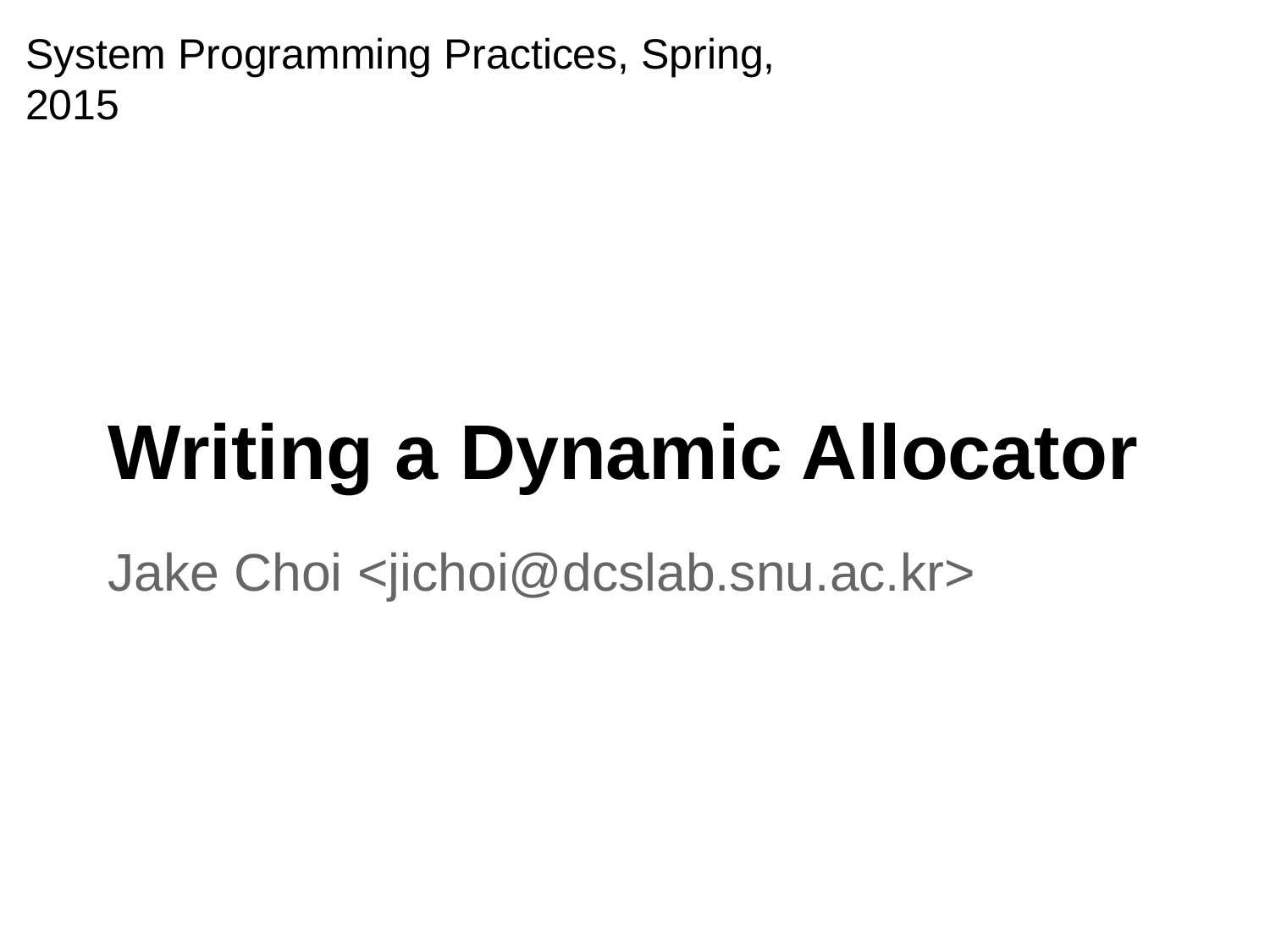

System Programming Practices, Spring, 2015
Writing a Dynamic Allocator
Jake Choi <jichoi@dcslab.snu.ac.kr>